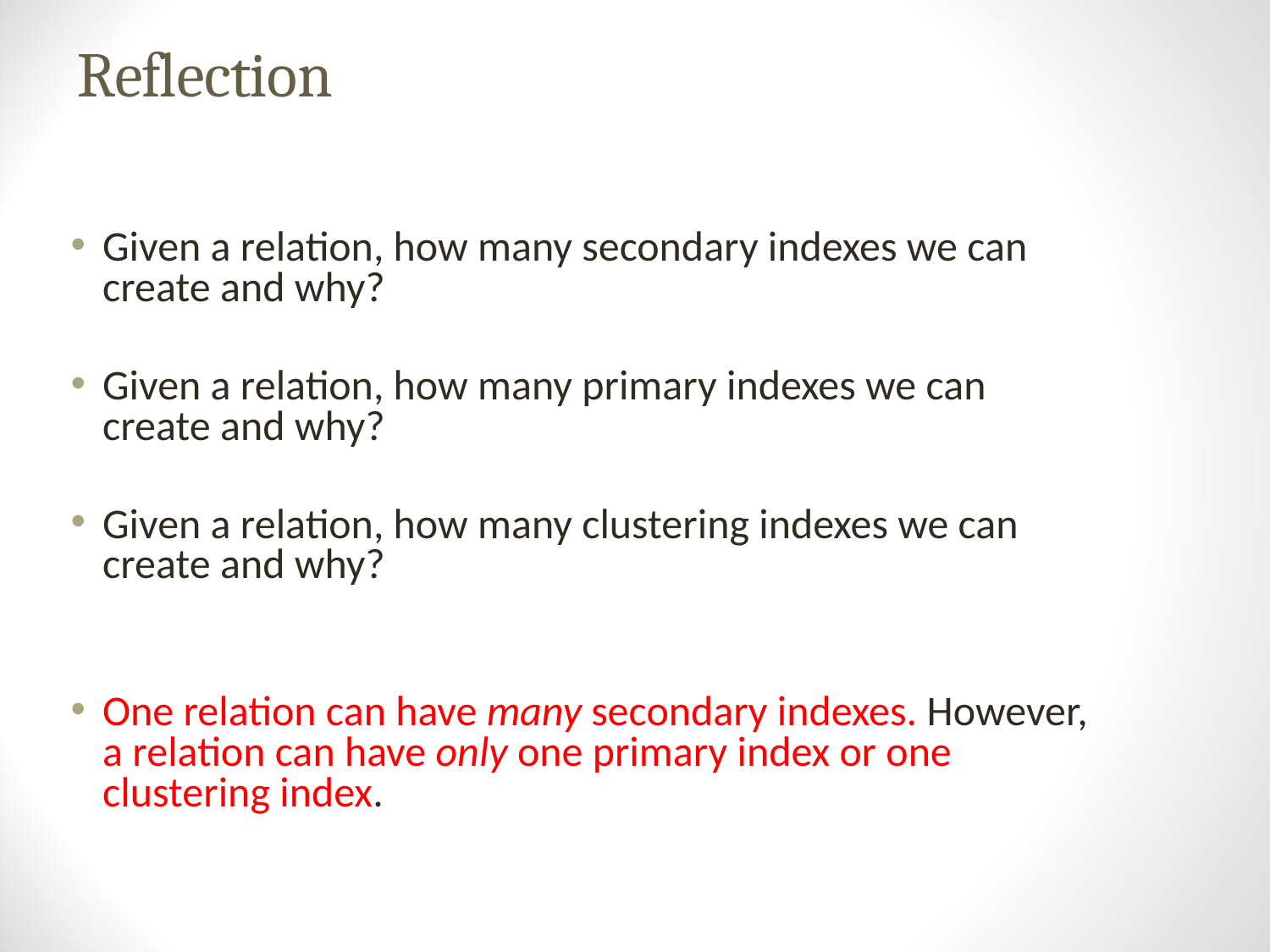

# Reflection

Given a relation, how many secondary indexes we can create and why?

Given a relation, how many primary indexes we can create and why?

Given a relation, how many clustering indexes we can create and why?

One relation can have many secondary indexes. However, a relation can have only one primary index or one clustering index.